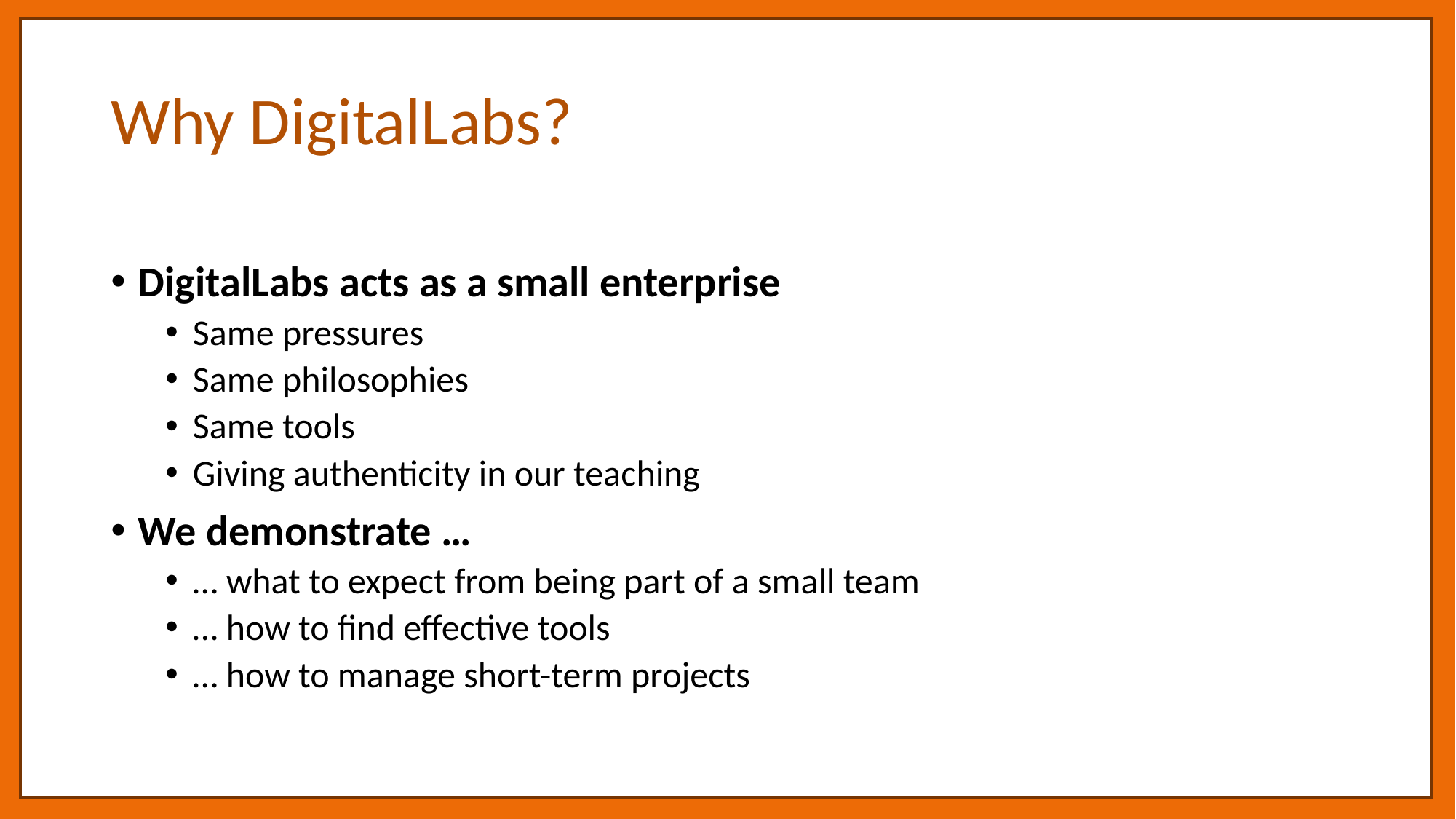

# Why DigitalLabs?
DigitalLabs acts as a small enterprise
Same pressures
Same philosophies
Same tools
Giving authenticity in our teaching
We demonstrate …
… what to expect from being part of a small team
… how to find effective tools
… how to manage short-term projects